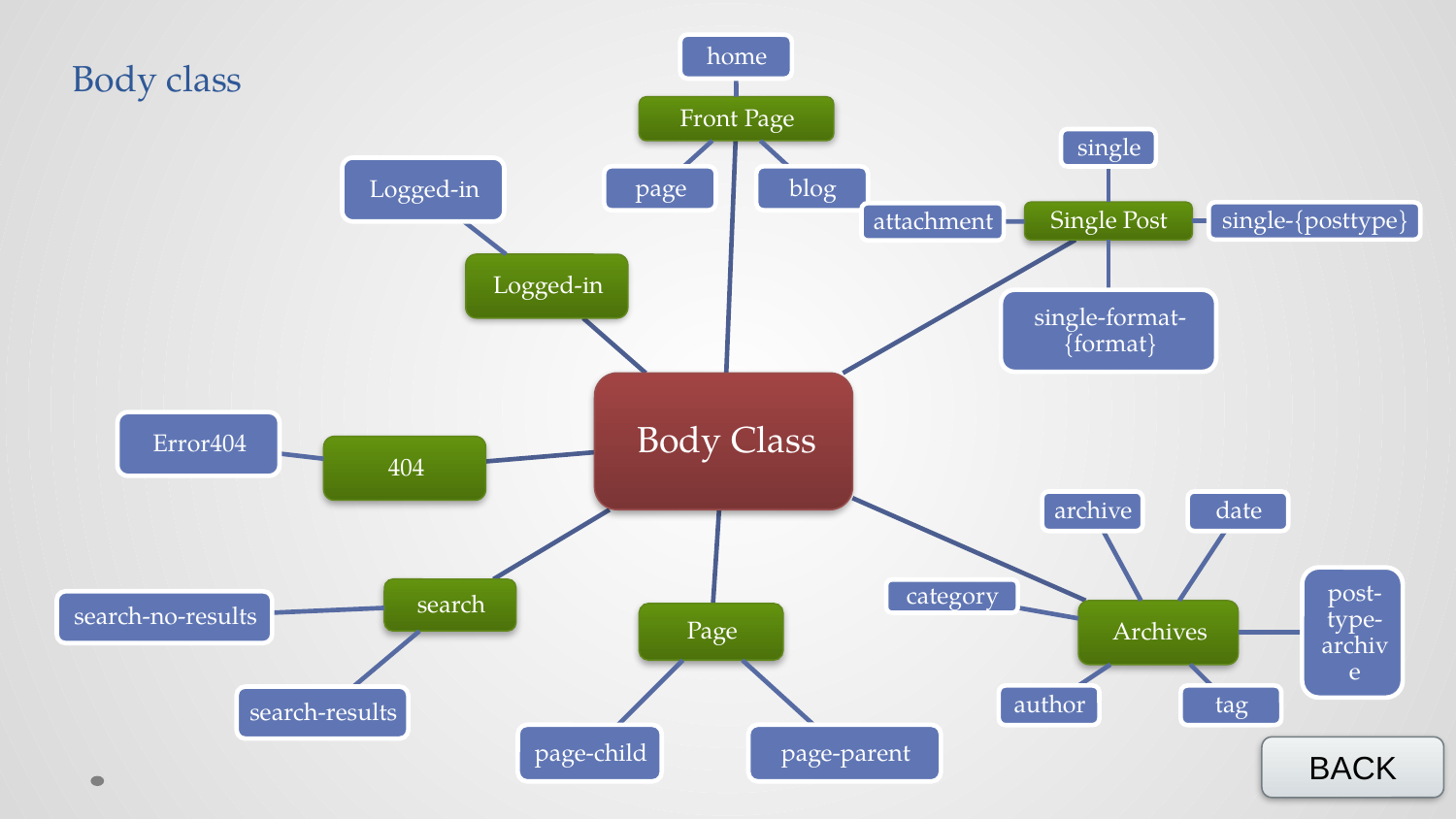

Body Class
Front Page
home
blog
page
Single Post
single
single-{posttype}
single-format-{format}
attachment
Archives
archive
date
post-type-archive
author
tag
category
Page
page-parent
page-child
search
search-results
search-no-results
404
Error404
Logged-in
Logged-in
# Body class
BACK